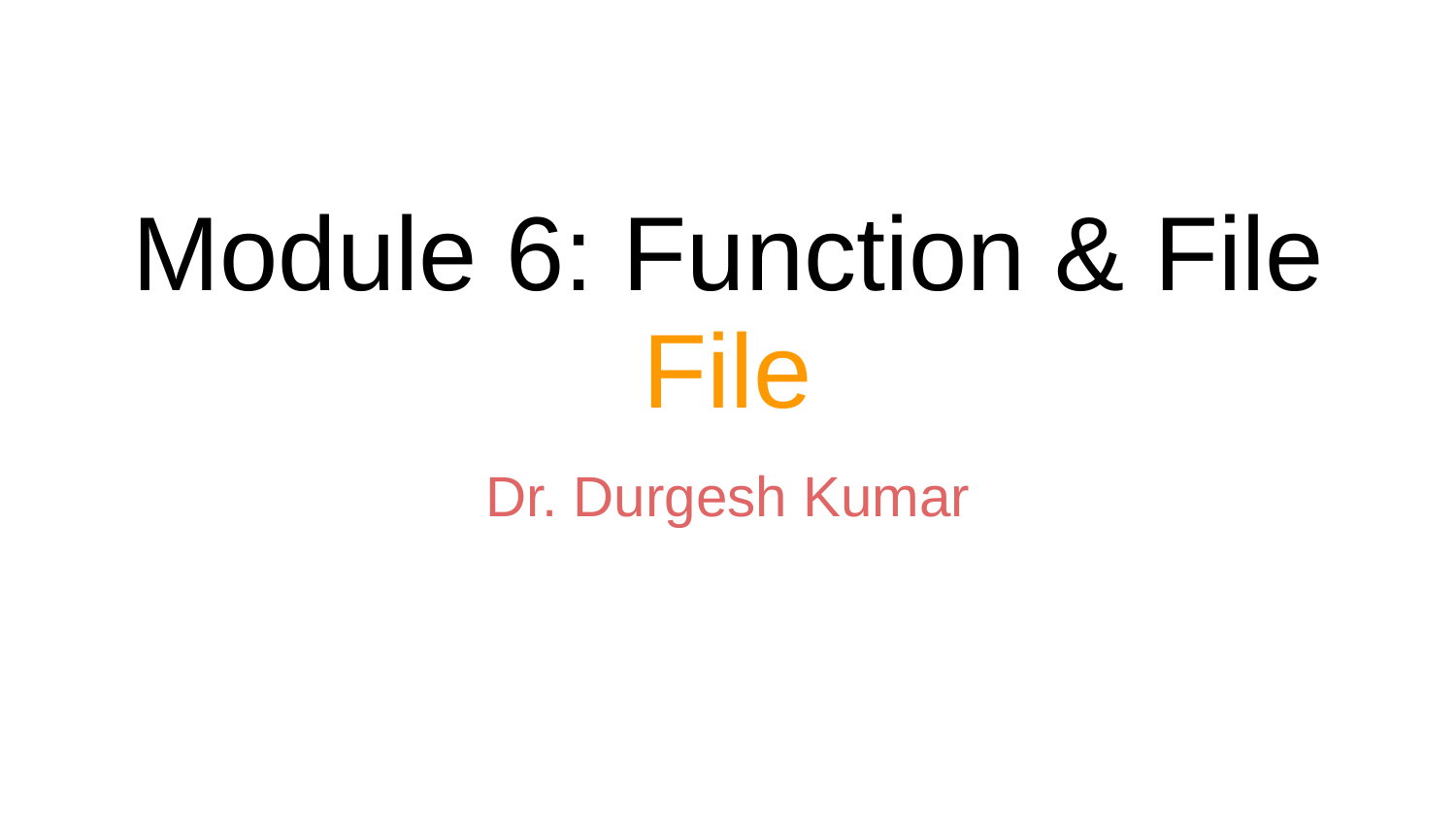

# Module 6: Function & File
File
Dr. Durgesh Kumar